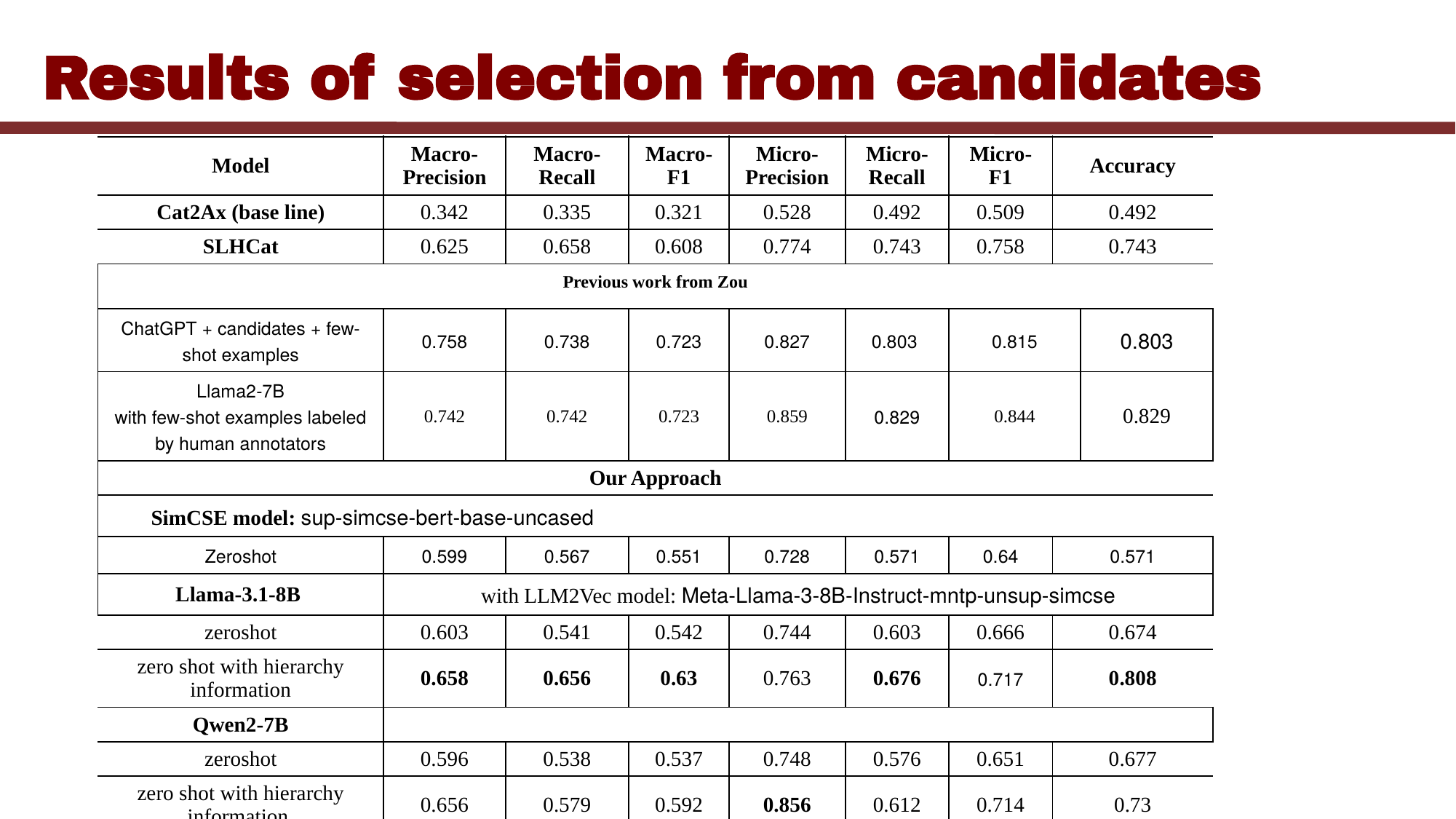

Results of selection from candidates
| Model | Macro-Precision | Macro-Recall | Macro-F1 | Micro-Precision | Micro-Recall | Micro-F1 | Accuracy |  |
| --- | --- | --- | --- | --- | --- | --- | --- | --- |
| Cat2Ax (base line) | 0.342 | 0.335 | 0.321 | 0.528 | 0.492 | 0.509 | 0.492 |  |
| SLHCat | 0.625 | 0.658 | 0.608 | 0.774 | 0.743 | 0.758 | 0.743 |  |
| Previous work from Zou |  |  |  |  |  |  |  |  |
| ChatGPT + candidates + few-shot examples | 0.758 | 0.738 | 0.723 | 0.827 | 0.803 | 0.815 |  | 0.803 |
| Llama2-7B with few-shot examples labeled by human annotators | 0.742 | 0.742 | 0.723 | 0.859 | 0.829 | 0.844 |  | 0.829 |
| Our Approach |  |  |  |  |  |  |  |  |
| SimCSE model: sup-simcse-bert-base-uncased |  |  |  |  |  |  |  |  |
| Zeroshot | 0.599 | 0.567 | 0.551 | 0.728 | 0.571 | 0.64 | 0.571 |  |
| Llama-3.1-8B | with LLM2Vec model: Meta-Llama-3-8B-Instruct-mntp-unsup-simcse |  |  |  |  |  |  |  |
| zeroshot | 0.603 | 0.541 | 0.542 | 0.744 | 0.603 | 0.666 | 0.674 |  |
| zero shot with hierarchy information | 0.658 | 0.656 | 0.63 | 0.763 | 0.676 | 0.717 | 0.808 |  |
| Qwen2-7B |  |  |  |  |  |  |  |  |
| zeroshot | 0.596 | 0.538 | 0.537 | 0.748 | 0.576 | 0.651 | 0.677 |  |
| zero shot with hierarchy information | 0.656 | 0.579 | 0.592 | 0.856 | 0.612 | 0.714 | 0.73 |  |

[5] Mapping Wikipedia Categories and Lists to DBpedia Ontology with Large Language Models, July 2024